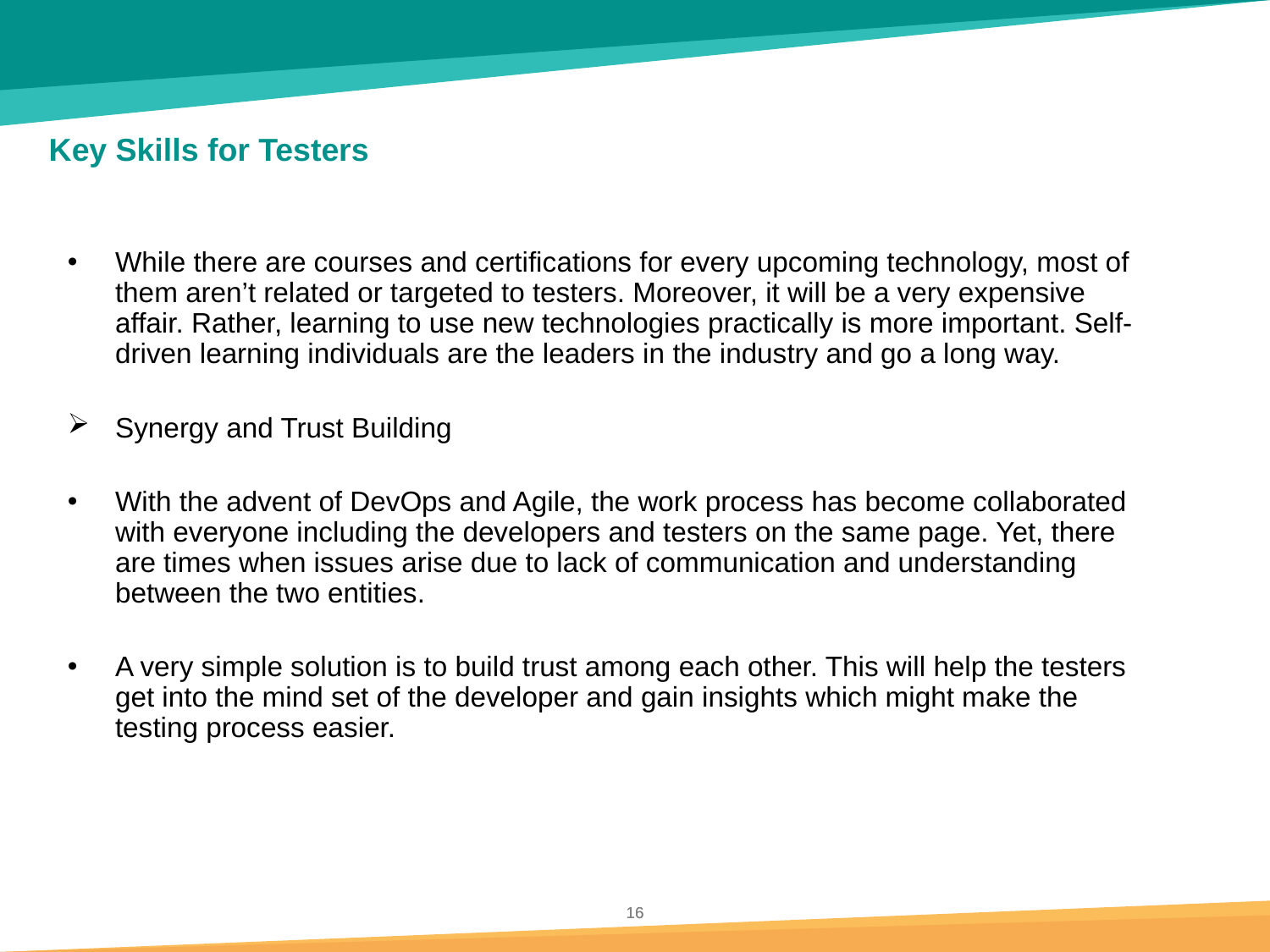

# Key Skills for Testers
While there are courses and certifications for every upcoming technology, most of them aren’t related or targeted to testers. Moreover, it will be a very expensive affair. Rather, learning to use new technologies practically is more important. Self-driven learning individuals are the leaders in the industry and go a long way.

Synergy and Trust Building

With the advent of DevOps and Agile, the work process has become collaborated with everyone including the developers and testers on the same page. Yet, there are times when issues arise due to lack of communication and understanding between the two entities.

A very simple solution is to build trust among each other. This will help the testers get into the mind set of the developer and gain insights which might make the testing process easier.